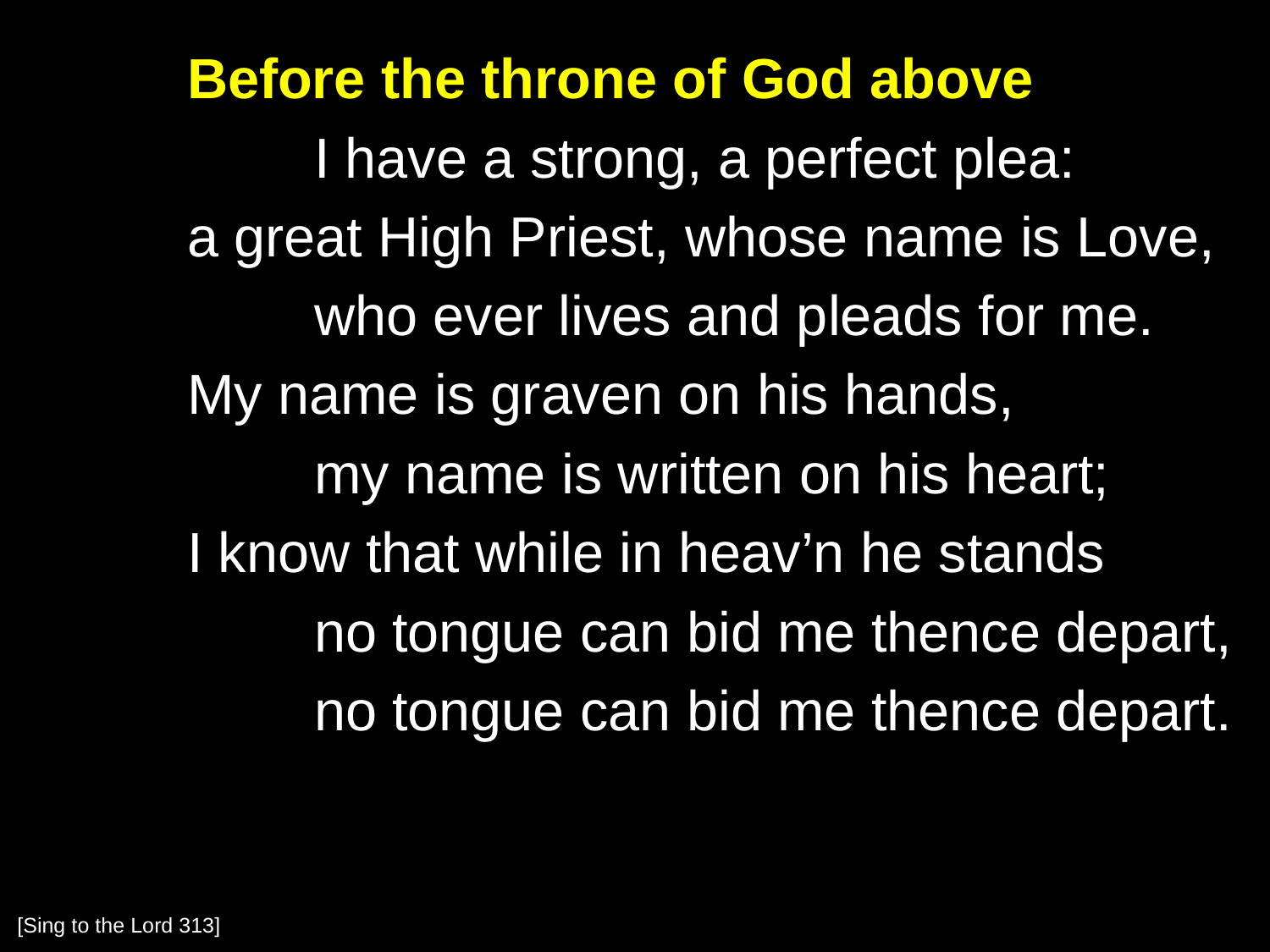

Before the throne of God above
		I have a strong, a perfect plea:
	a great High Priest, whose name is Love,
		who ever lives and pleads for me.
	My name is graven on his hands,
		my name is written on his heart;
	I know that while in heav’n he stands
		no tongue can bid me thence depart,
		no tongue can bid me thence depart.
[Sing to the Lord 313]